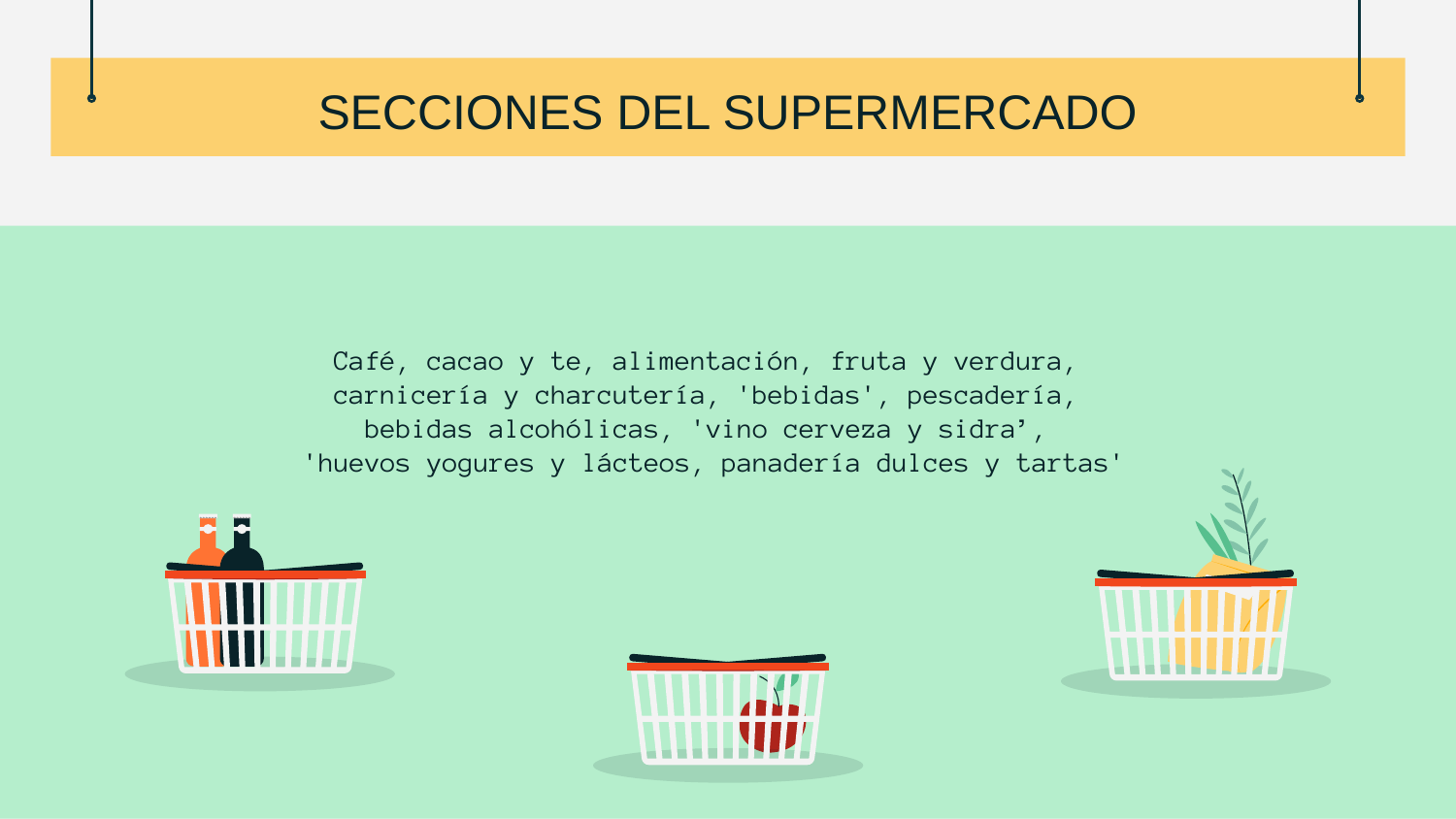

SECCIONES DEL SUPERMERCADO

Café, cacao y te, alimentación, fruta y verdura,
carnicería y charcutería, 'bebidas', pescadería,
bebidas alcohólicas, 'vino cerveza y sidra’,
'huevos yogures y lácteos, panadería dulces y tartas'